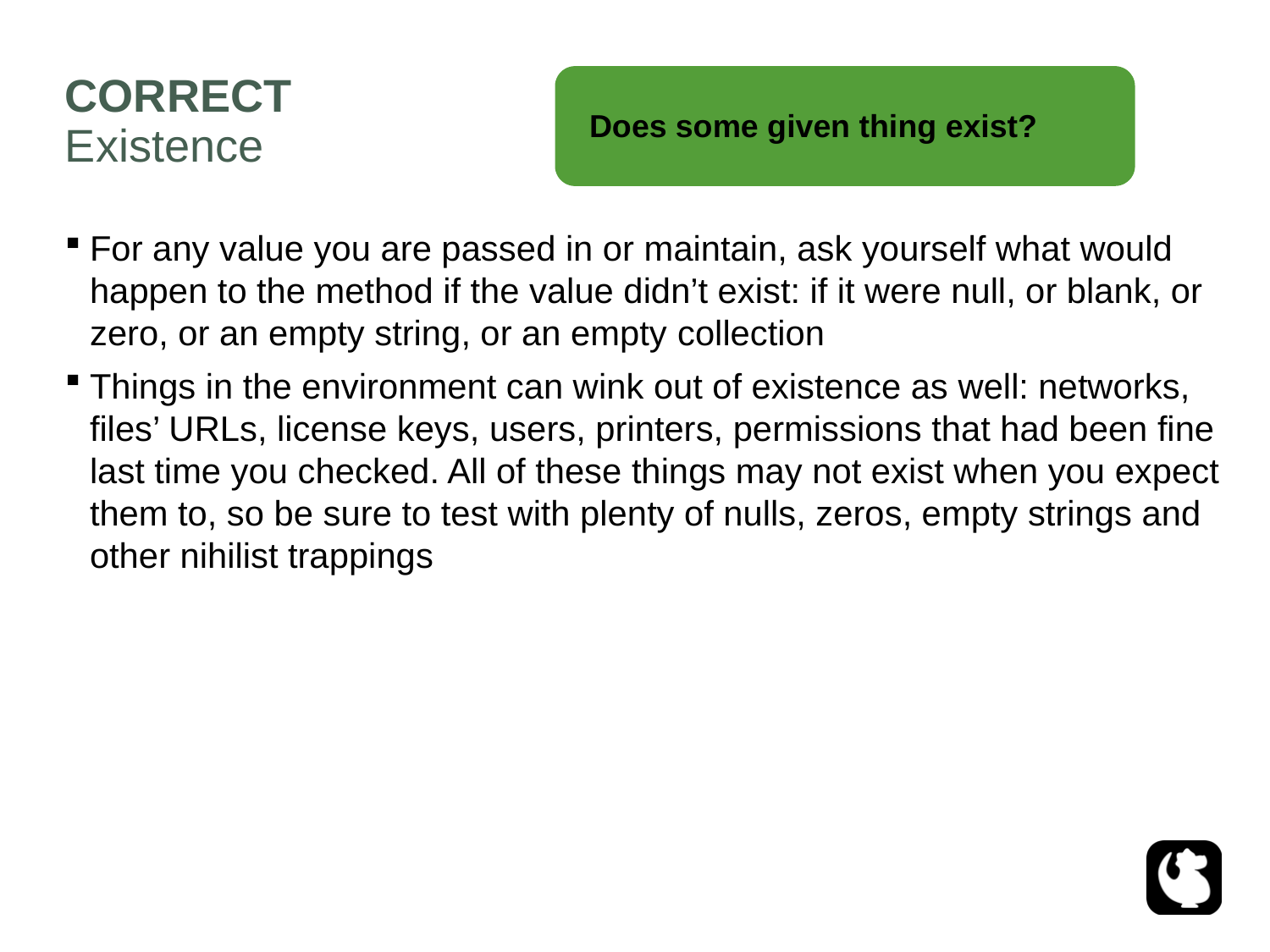

# CORRECT

Does some given thing exist?
Existence
For any value you are passed in or maintain, ask yourself what would happen to the method if the value didn’t exist: if it were null, or blank, or zero, or an empty string, or an empty collection
Things in the environment can wink out of existence as well: networks, files’ URLs, license keys, users, printers, permissions that had been fine last time you checked. All of these things may not exist when you expect them to, so be sure to test with plenty of nulls, zeros, empty strings and other nihilist trappings